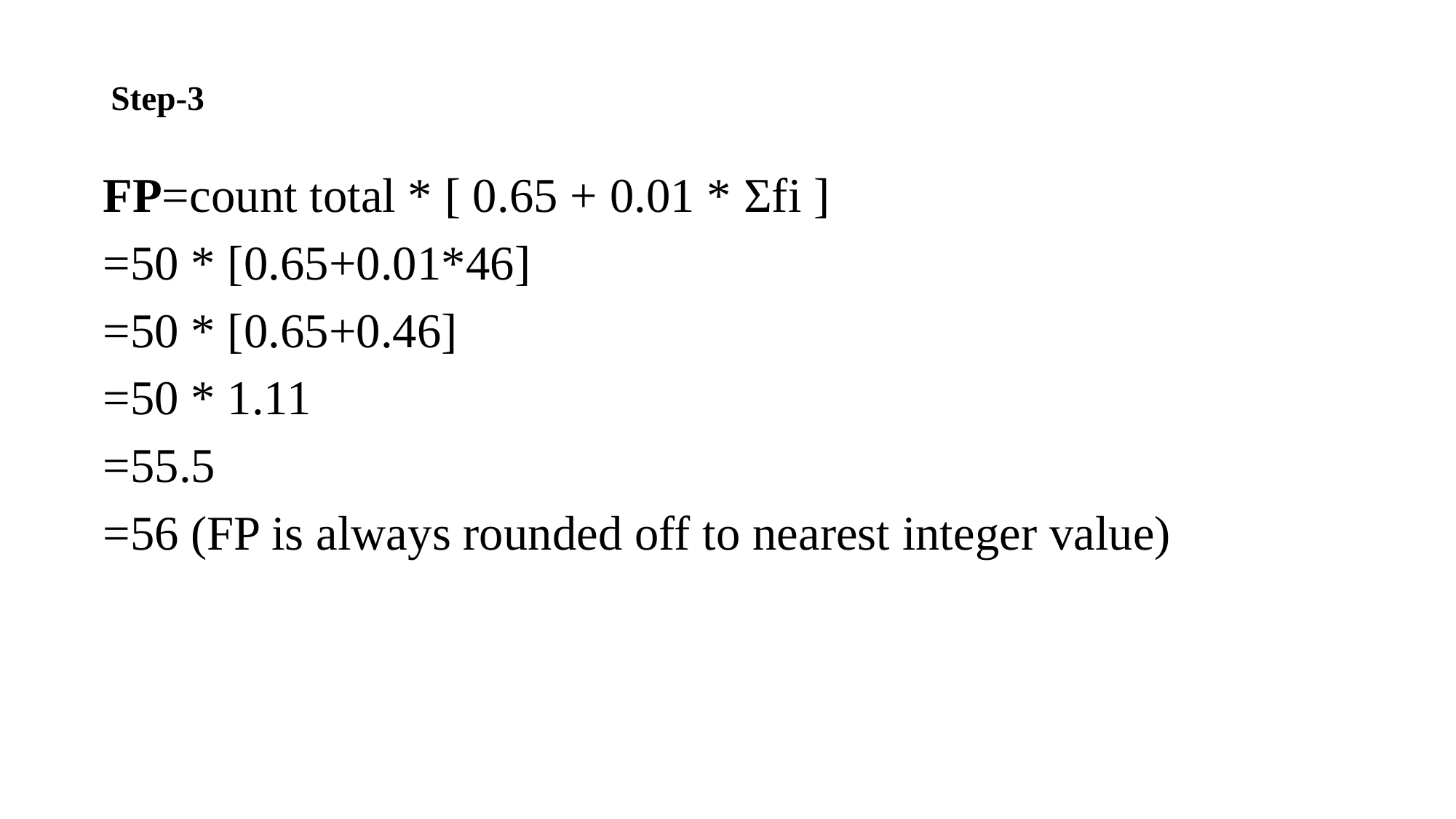

# Step-3
FP=count total * [ 0.65 + 0.01 * Σfi ]
=50 * [0.65+0.01*46]
=50 * [0.65+0.46]
=50 * 1.11
=55.5
=56 (FP is always rounded off to nearest integer value)